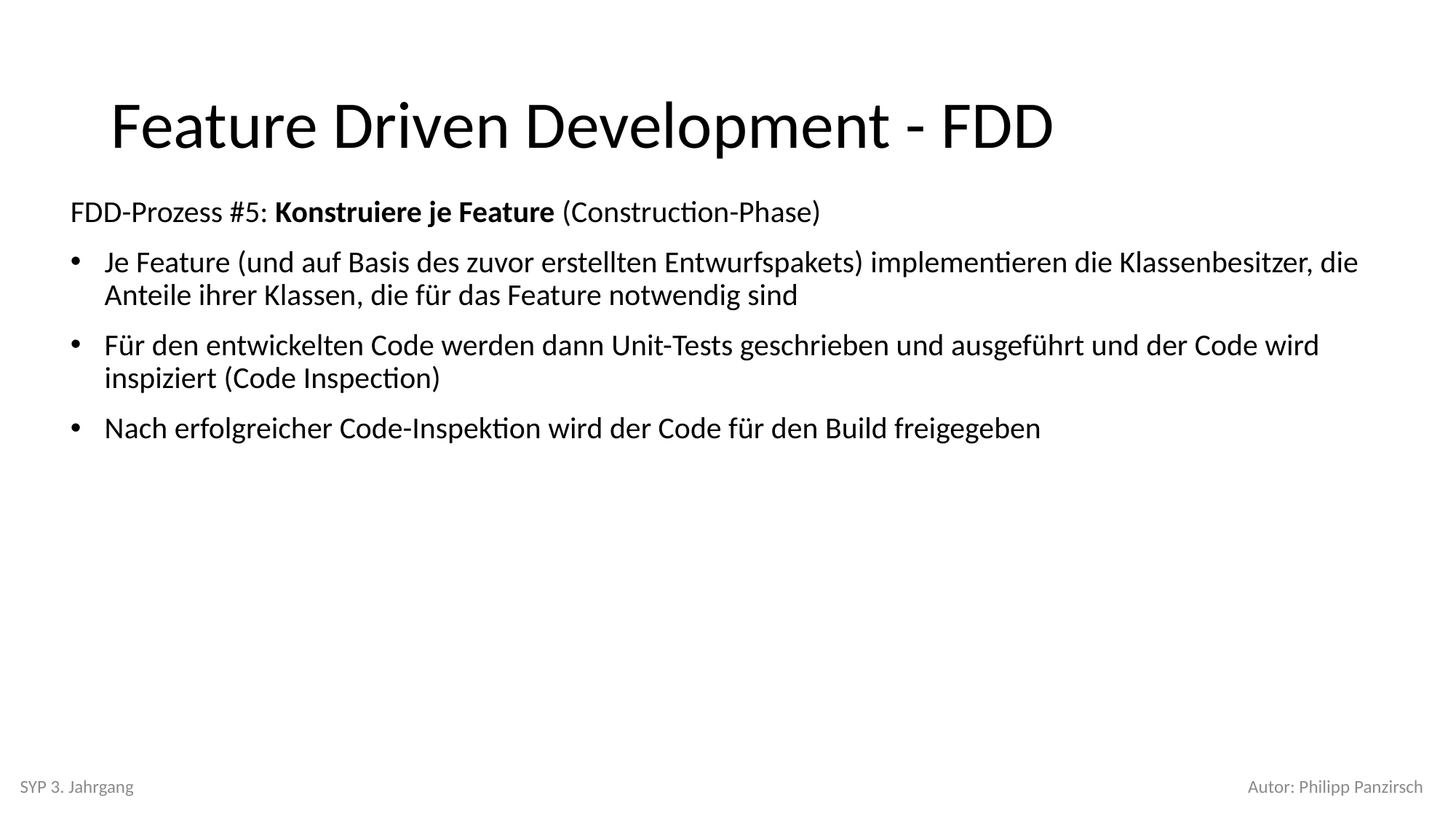

# Feature Driven Development - FDD
FDD-Prozess #5: Konstruiere je Feature (Construction-Phase)
Je Feature (und auf Basis des zuvor erstellten Entwurfspakets) implementieren die Klassenbesitzer, die Anteile ihrer Klassen, die für das Feature notwendig sind
Für den entwickelten Code werden dann Unit-Tests geschrieben und ausgeführt und der Code wird inspiziert (Code Inspection)
Nach erfolgreicher Code-Inspektion wird der Code für den Build freigegeben
SYP 3. Jahrgang
Autor: Philipp Panzirsch